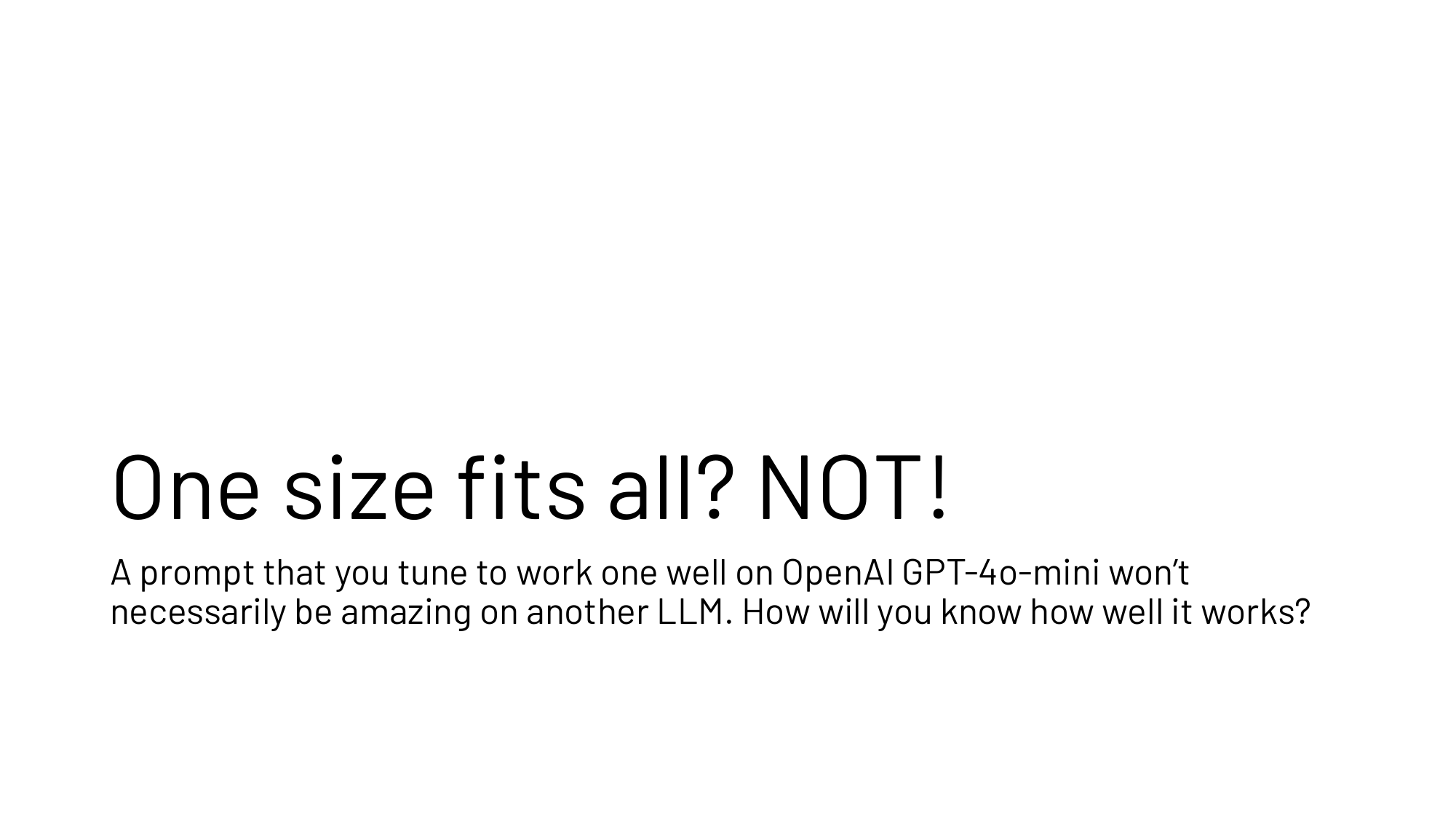

# One size fits all? NOT!
A prompt that you tune to work one well on OpenAI GPT-4o-mini won’t necessarily be amazing on another LLM. How will you know how well it works?